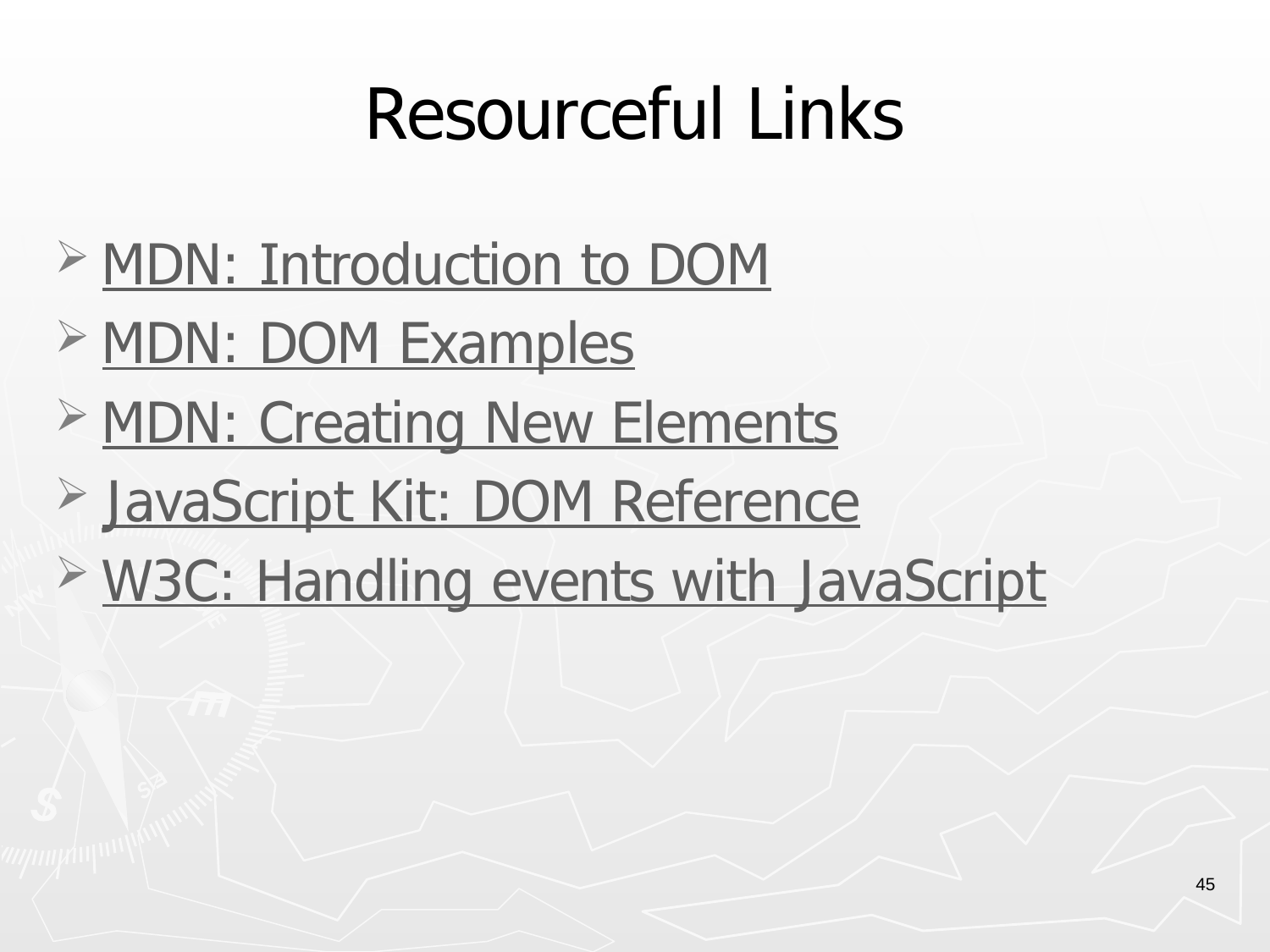

# Resourceful Links
MDN: Introduction to DOM
MDN: DOM Examples
MDN: Creating New Elements
JavaScript Kit: DOM Reference
W3C: Handling events with JavaScript

45